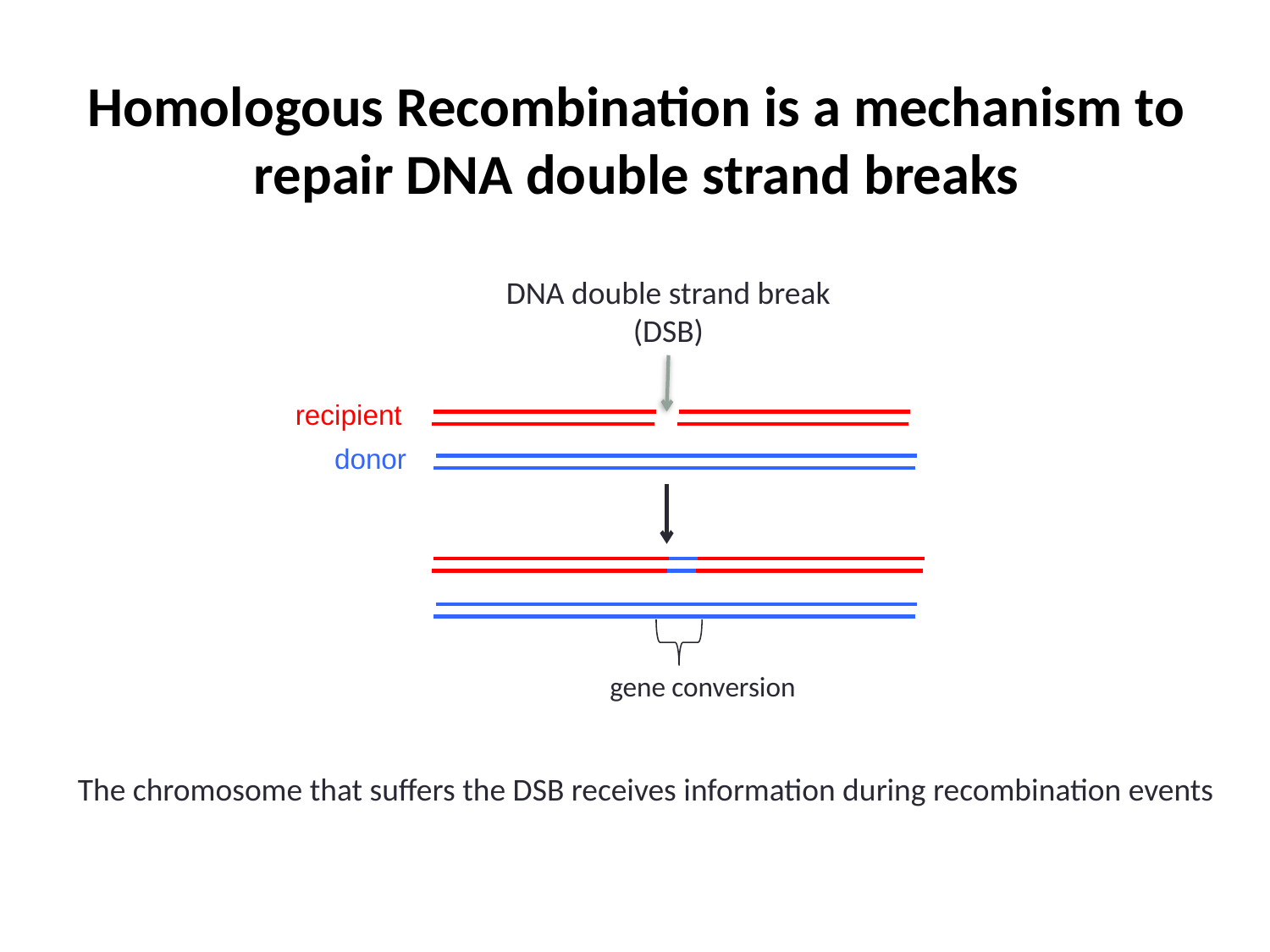

# Homologous Recombination is a mechanism to repair DNA double strand breaks
DNA double strand break
(DSB)
recipient
donor

gene conversion
The chromosome that suffers the DSB receives information during recombination events